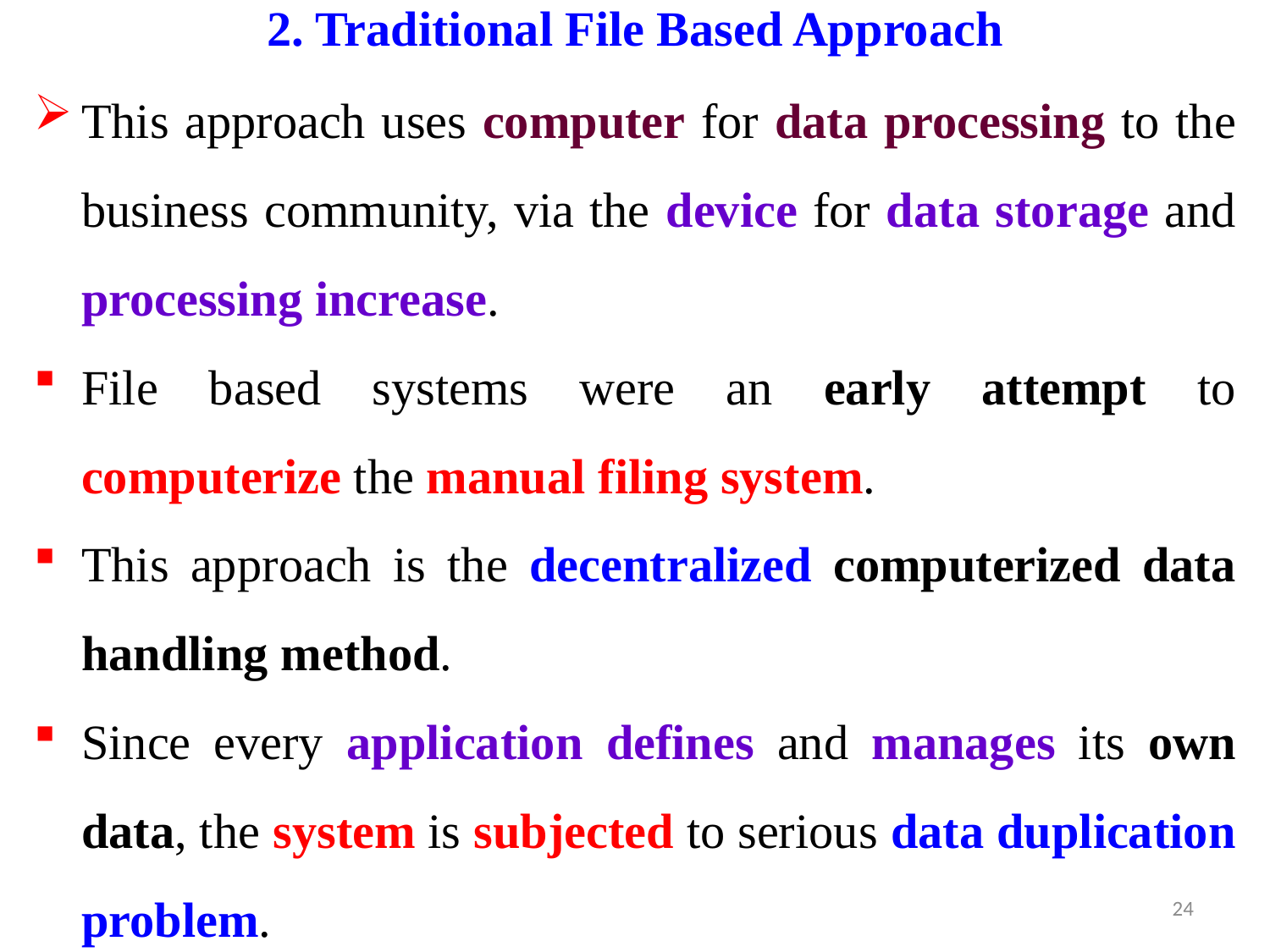

# 2. Traditional File Based Approach
This approach uses computer for data processing to the business community, via the device for data storage and processing increase.
File based systems were an early attempt to computerize the manual filing system.
This approach is the decentralized computerized data handling method.
Since every application defines and manages its own data, the system is subjected to serious data duplication problem.
24